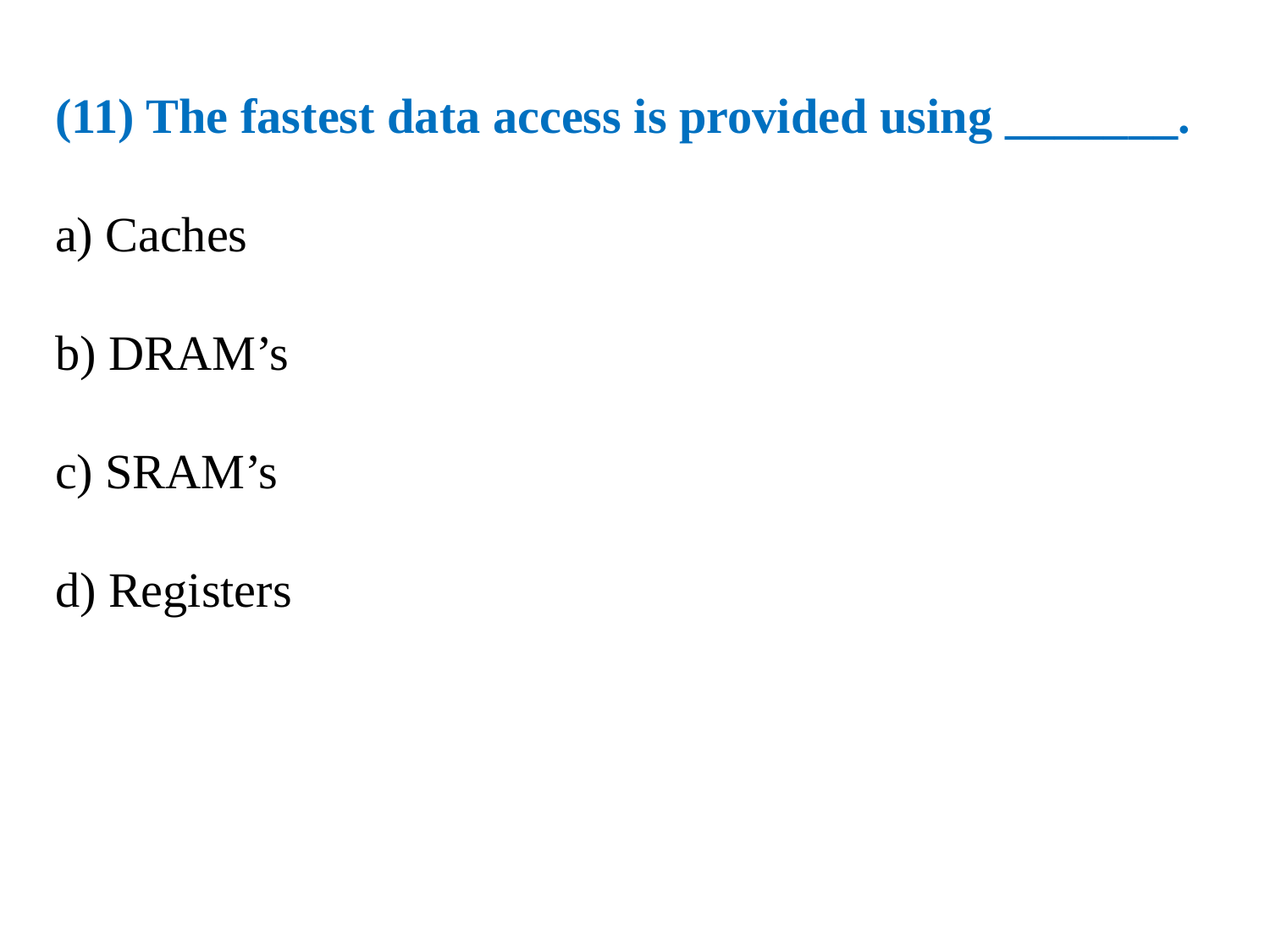

(11) The fastest data access is provided using _______.
a) Caches
b) DRAM’s
c) SRAM’s
d) Registers